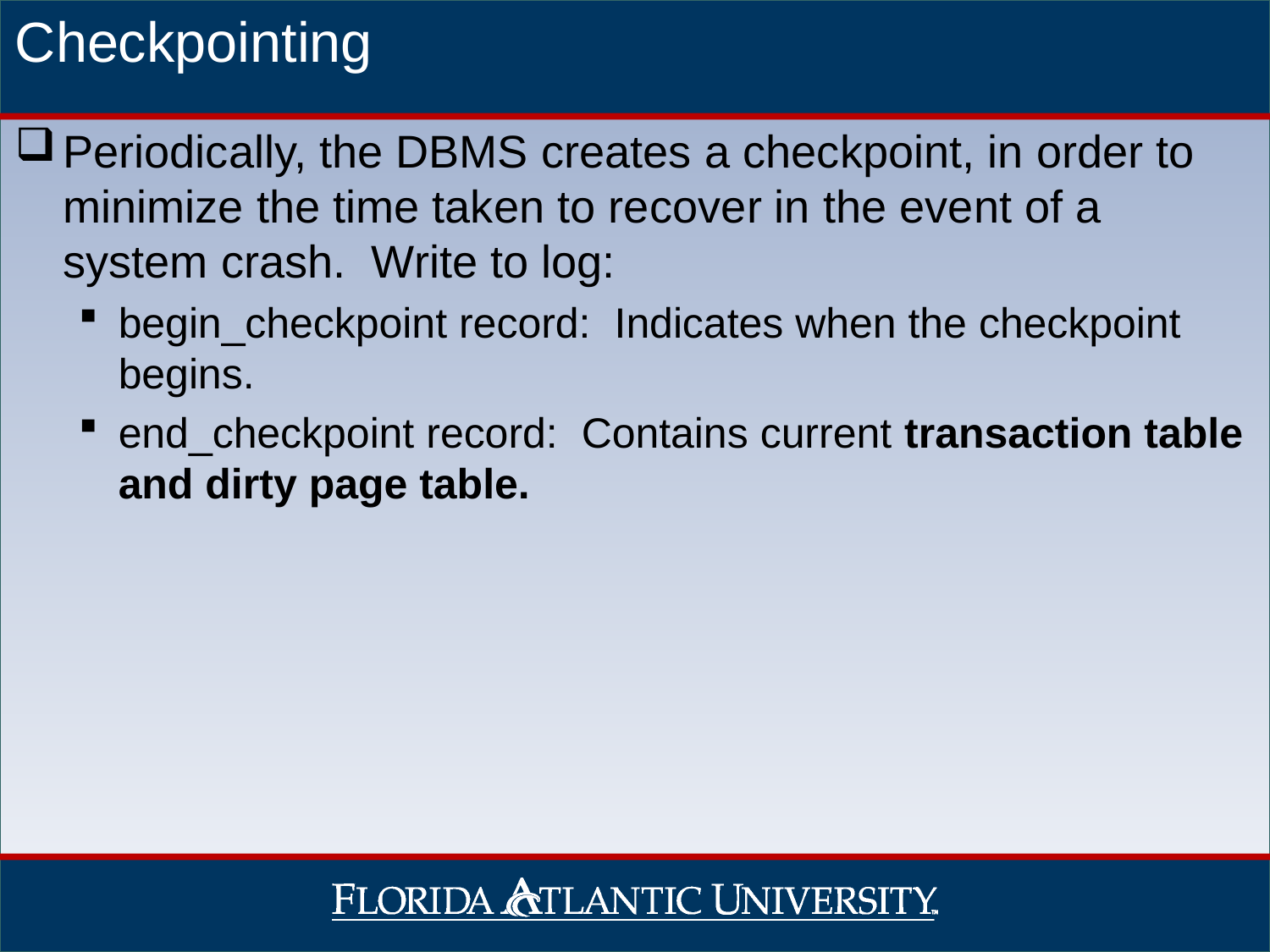

Checkpointing
Periodically, the DBMS creates a checkpoint, in order to minimize the time taken to recover in the event of a system crash.  Write to log:
begin_checkpoint record:  Indicates when the checkpoint begins.
end_checkpoint record:  Contains current transaction table and dirty page table.